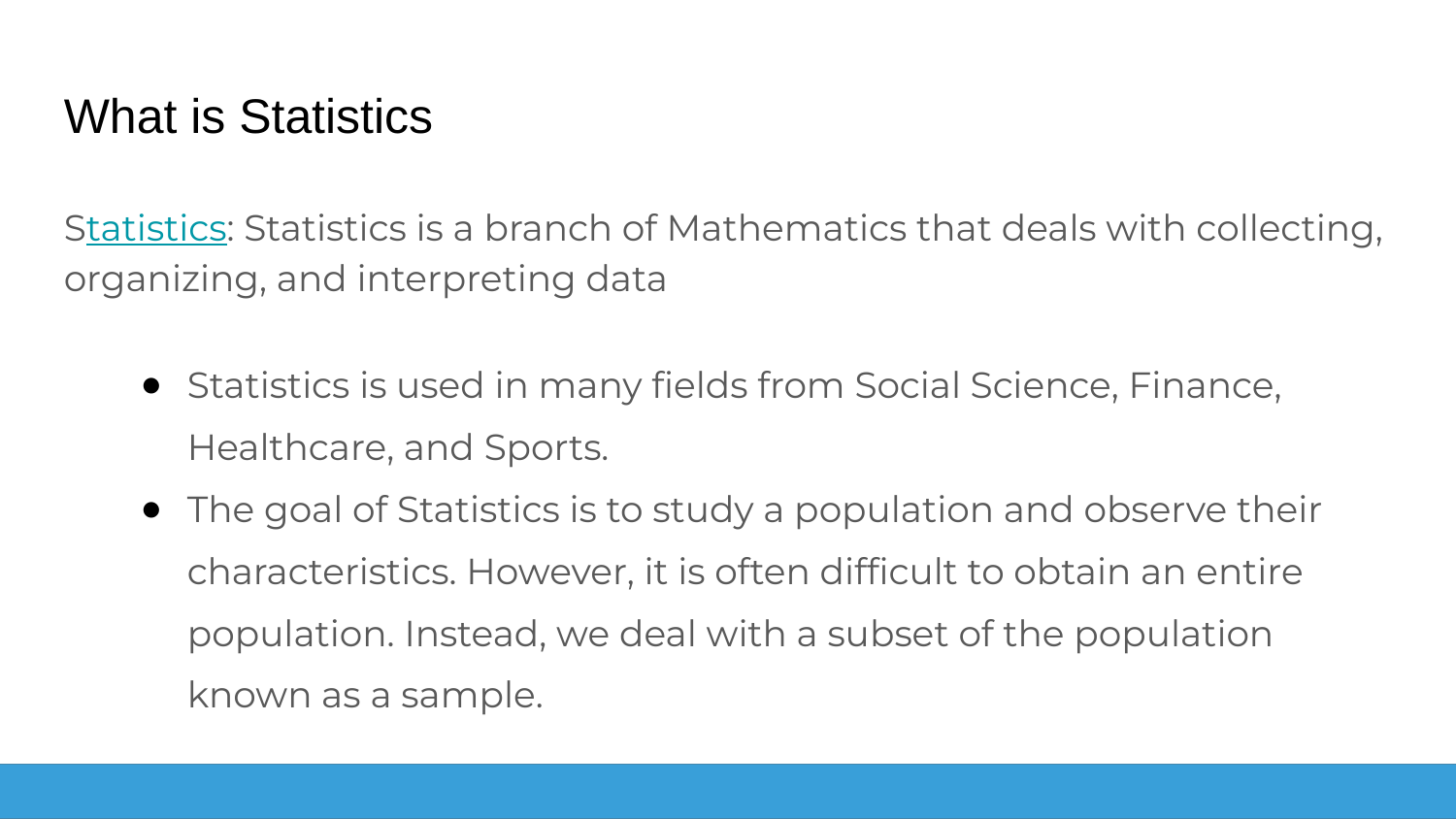

What is Statistics
Statistics: Statistics is a branch of Mathematics that deals with collecting, organizing, and interpreting data
Statistics is used in many fields from Social Science, Finance, Healthcare, and Sports.
The goal of Statistics is to study a population and observe their characteristics. However, it is often difficult to obtain an entire population. Instead, we deal with a subset of the population known as a sample.